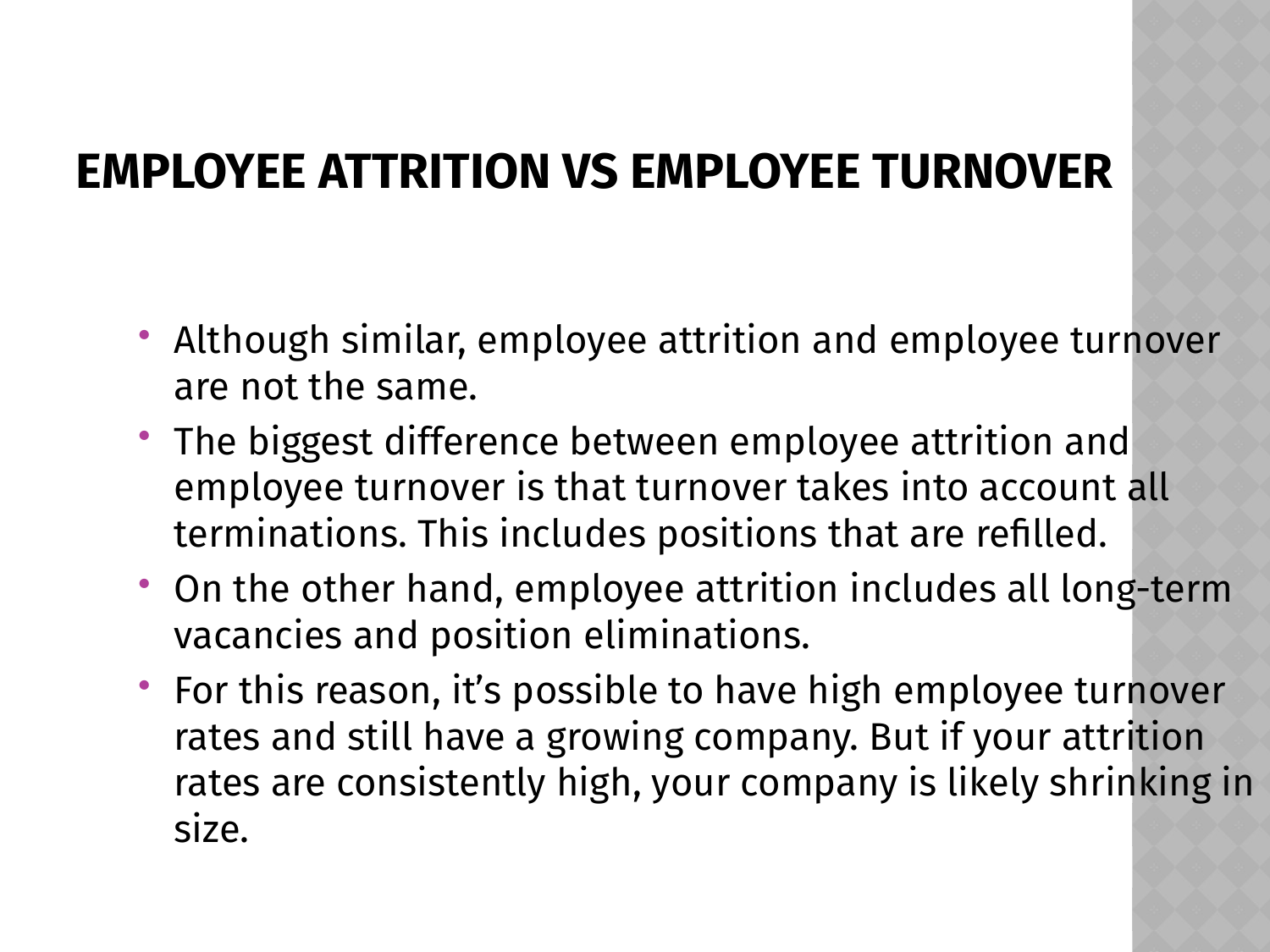

# EMPLOYEE ATTRITION VS EMPLOYEE TURNOVER

Although similar, employee attrition and employee turnover are not the same.
The biggest difference between employee attrition and employee turnover is that turnover takes into account all terminations. This includes positions that are refilled.
On the other hand, employee attrition includes all long-term vacancies and position eliminations.
For this reason, it’s possible to have high employee turnover rates and still have a growing company. But if your attrition rates are consistently high, your company is likely shrinking in size.